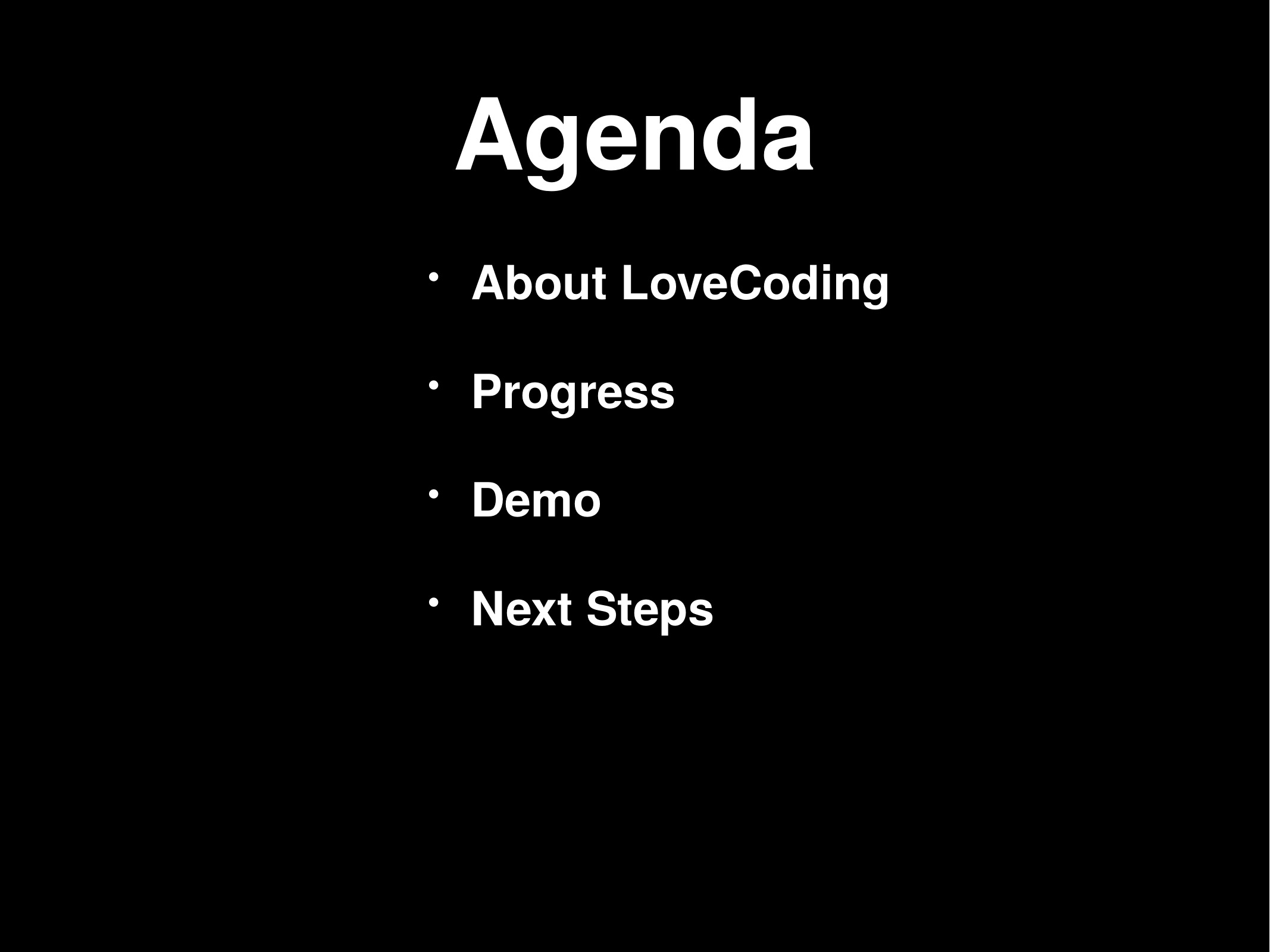

# Agenda
About LoveCoding
Progress
Demo
Next Steps